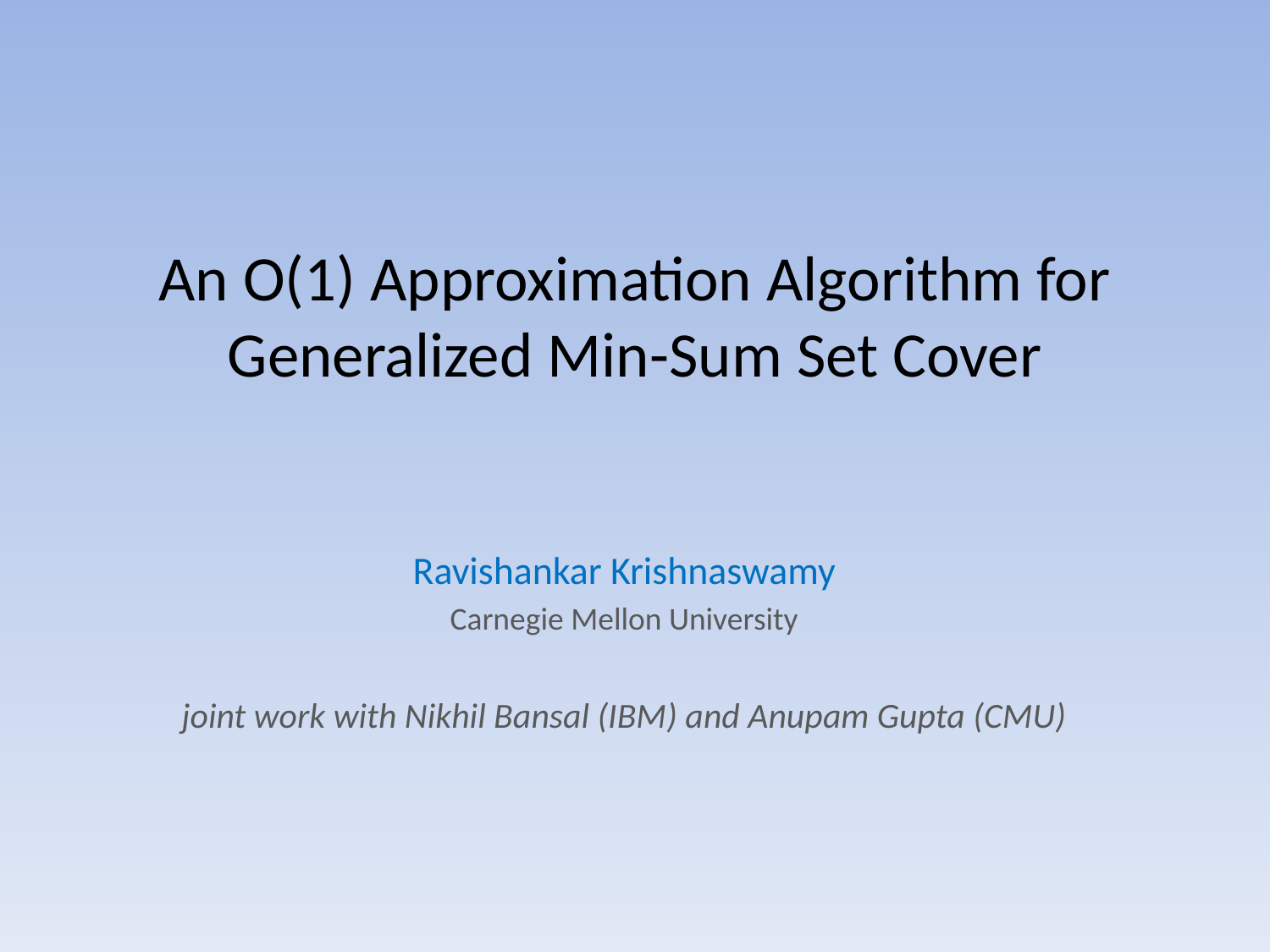

# An O(1) Approximation Algorithm for Generalized Min-Sum Set Cover
Ravishankar Krishnaswamy
Carnegie Mellon University

joint work with Nikhil Bansal (IBM) and Anupam Gupta (CMU)